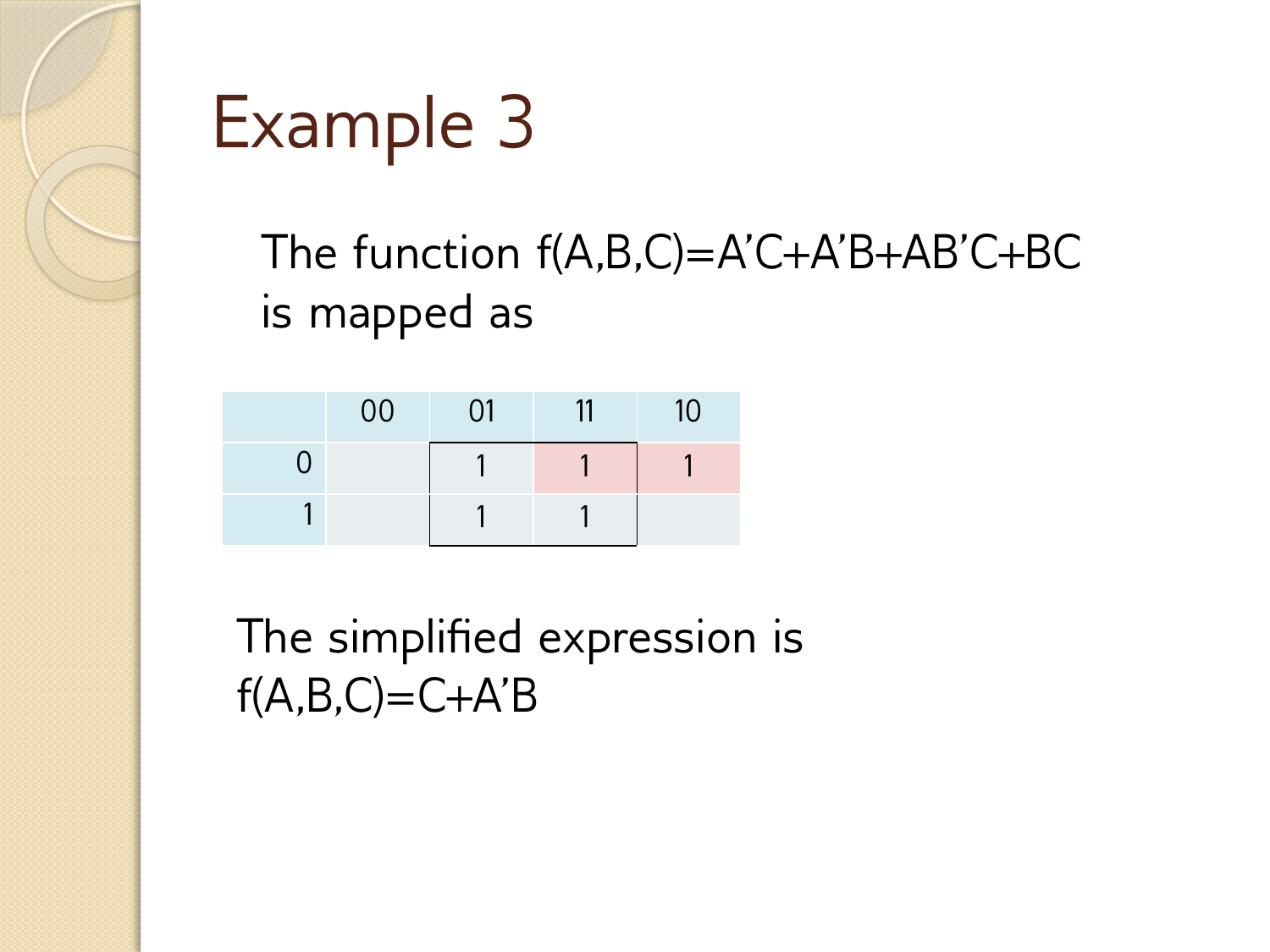

# Example 3
The function f(A,B,C)=A’C+A’B+AB’C+BC
is mapped as
|  | 00 | 01 | 11 | 10 |
| --- | --- | --- | --- | --- |
| 0 |  | 1 | 1 | 1 |
| 1 |  | 1 | 1 |  |
The simplified expression is
f(A,B,C)=C+A’B